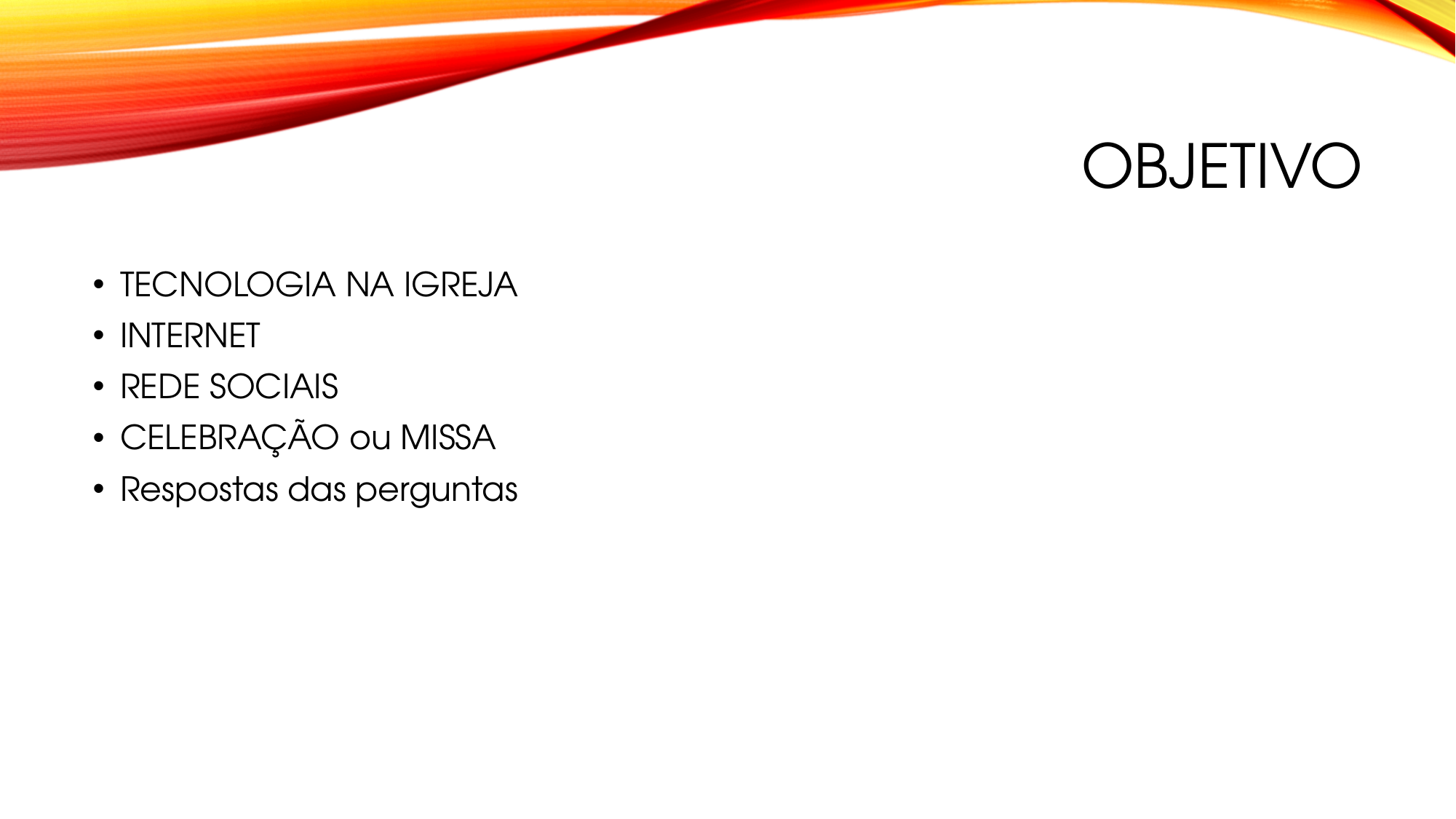

# OBJETIVO
TECNOLOGIA NA IGREJA
INTERNET
REDE SOCIAIS
CELEBRAÇÃO ou MISSA
Respostas das perguntas